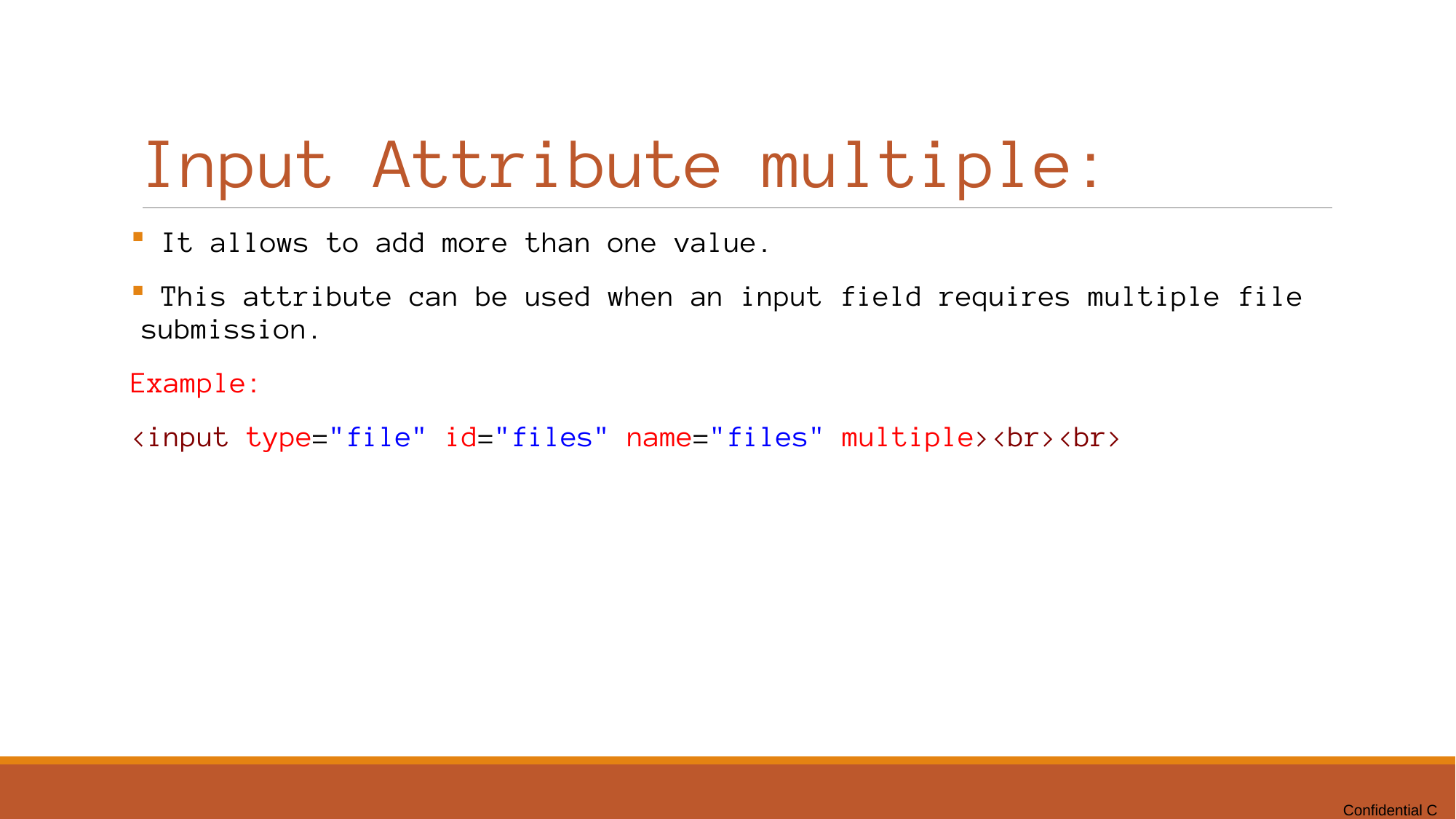

# Input Attribute multiple:
 It allows to add more than one value.
 This attribute can be used when an input field requires multiple file submission.
Example:
<input type="file" id="files" name="files" multiple><br><br>